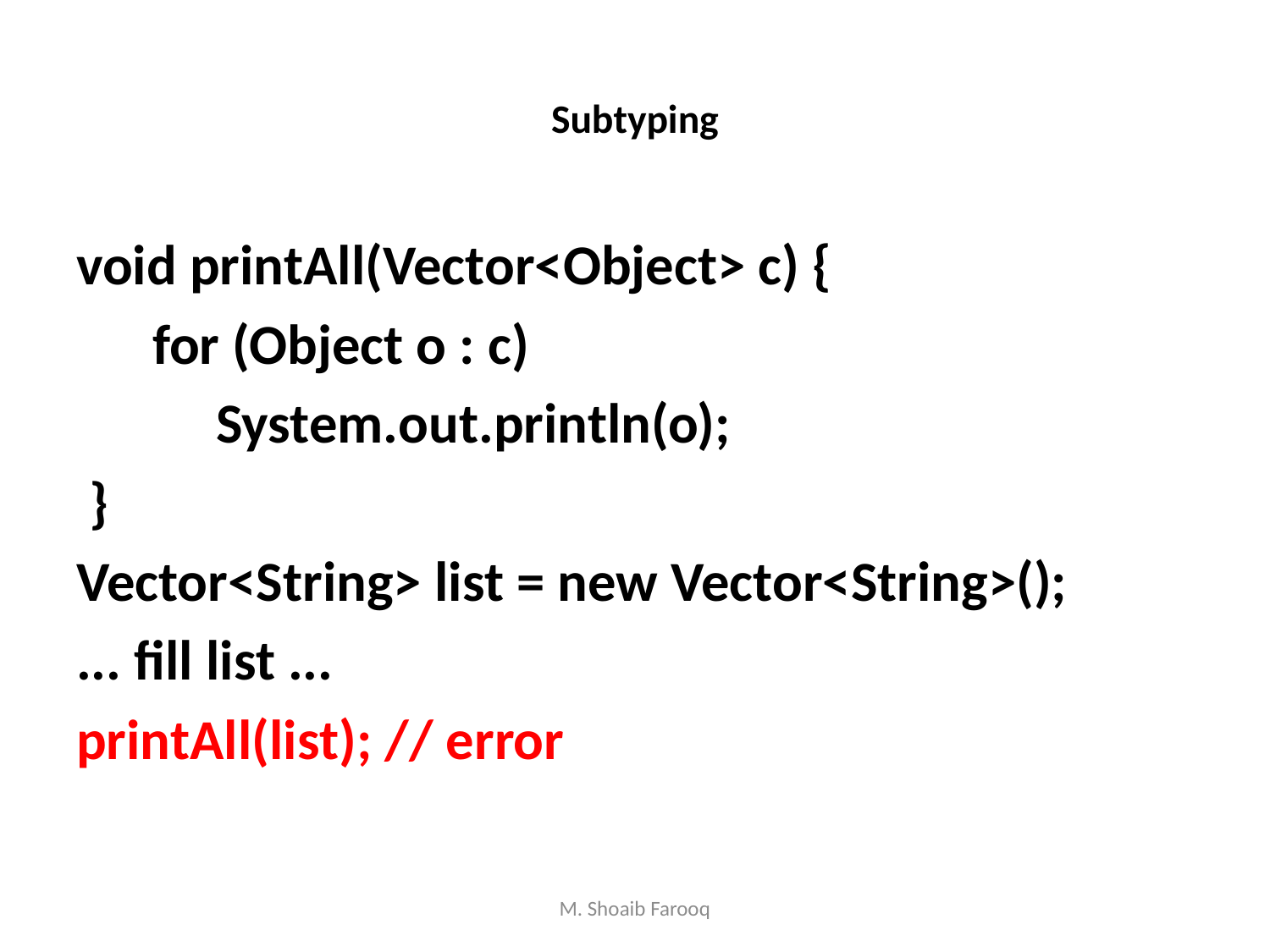

# Subtyping
void printAll(Vector<Object> c) {
      for (Object o : c)
           System.out.println(o);
 }
Vector<String> list = new Vector<String>();
... fill list ...
printAll(list); // error

M. Shoaib Farooq